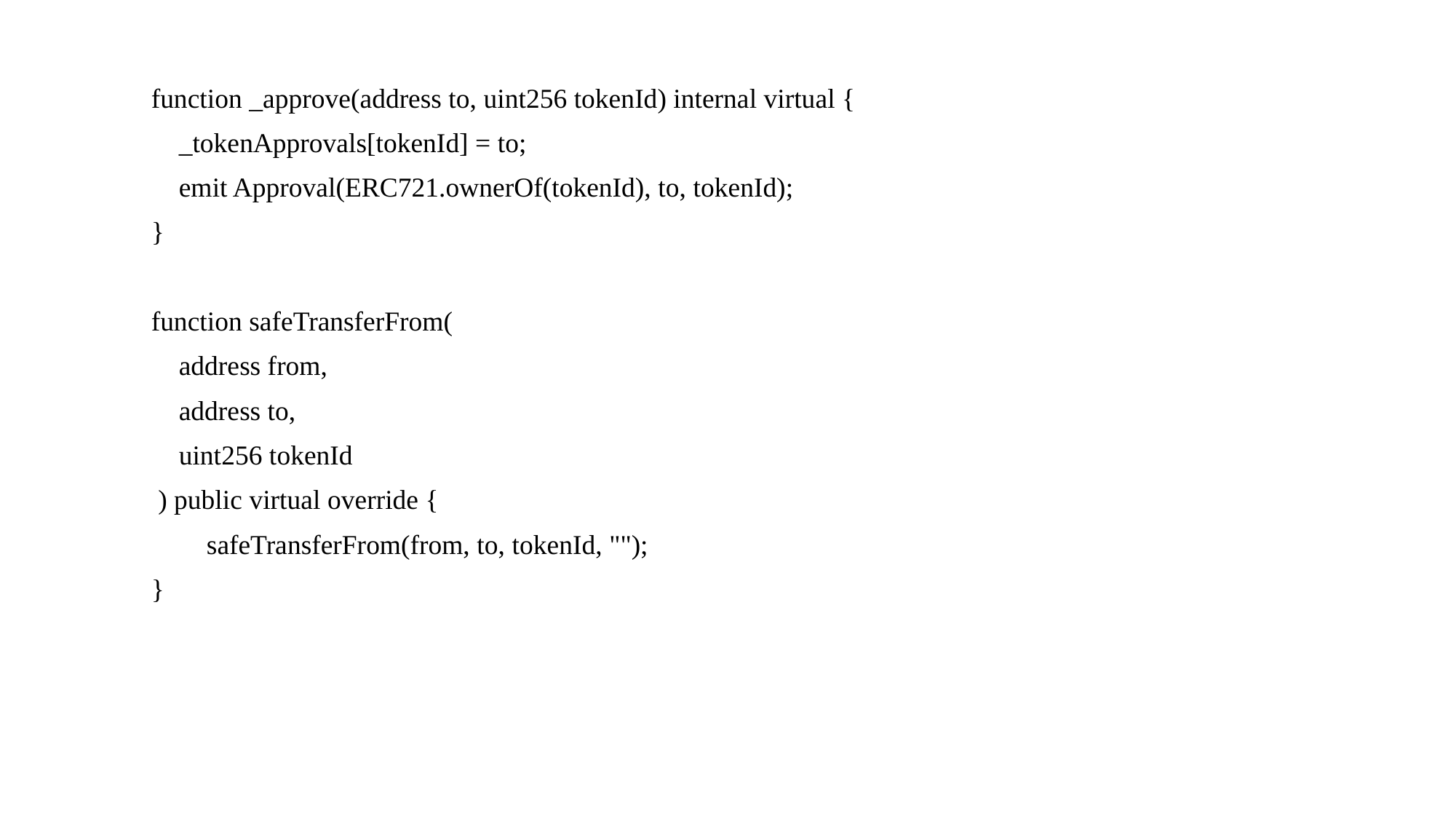

function _approve(address to, uint256 tokenId) internal virtual {
        	    _tokenApprovals[tokenId] = to;
        	    emit Approval(ERC721.ownerOf(tokenId), to, tokenId);
    	}

	function safeTransferFrom(
        	    address from,
        	    address to,
        	    uint256 tokenId
   	 ) public virtual override {
        	        safeTransferFrom(from, to, tokenId, "");
    	}